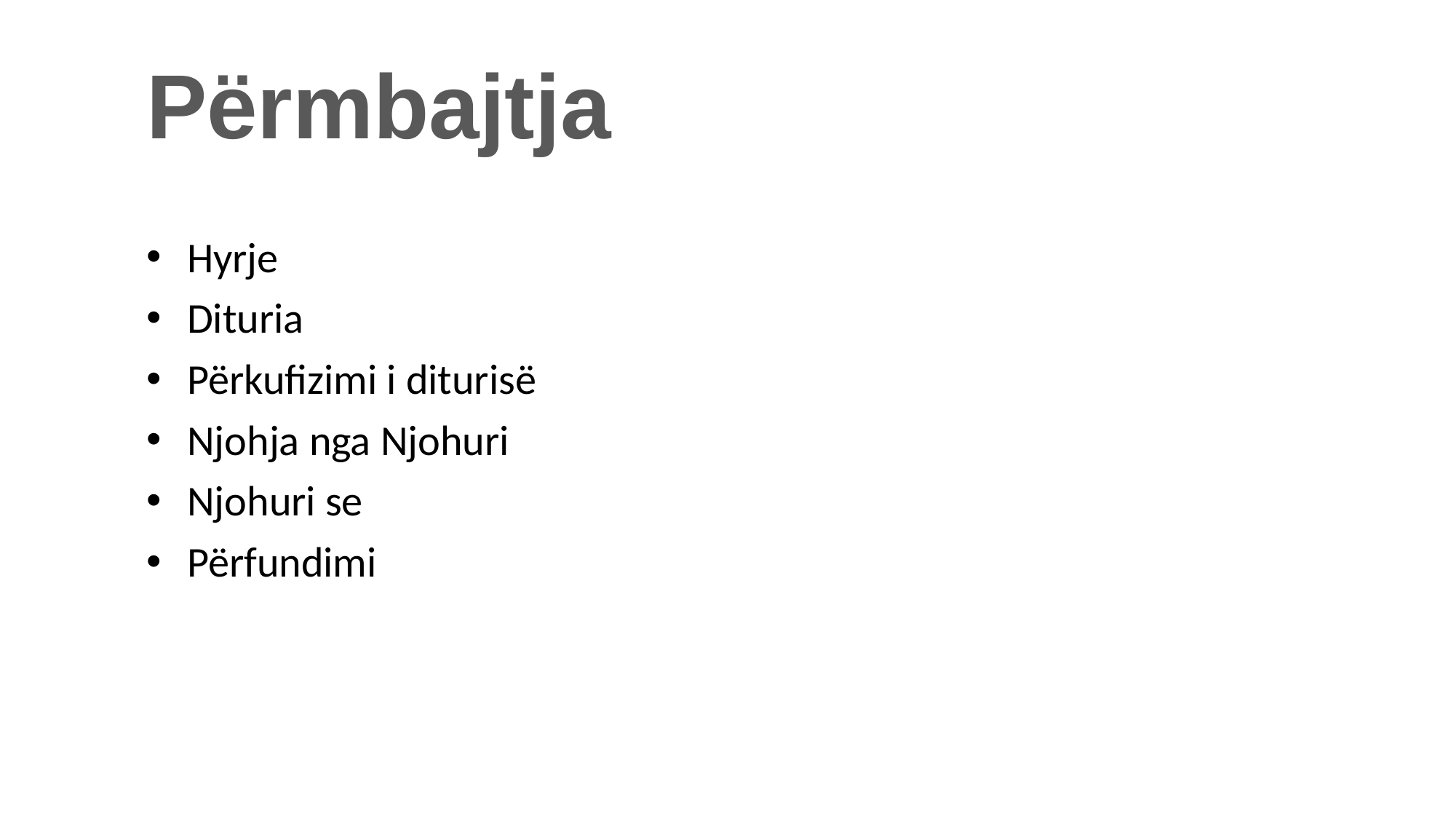

Përmbajtja
Hyrje
Dituria
Përkufizimi i diturisë
Njohja nga Njohuri
Njohuri se
Përfundimi